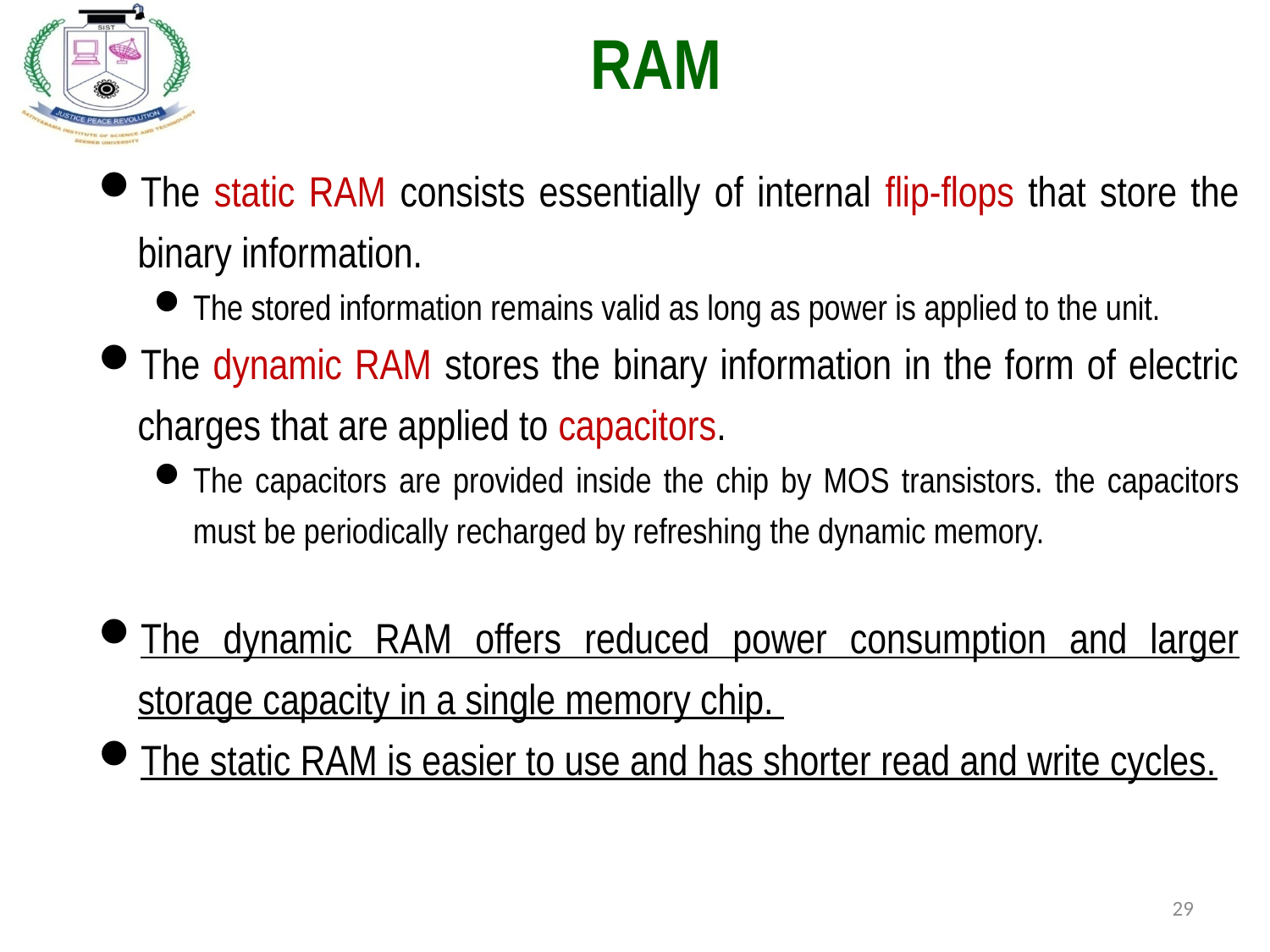

# RAM
The static RAM consists essentially of internal flip-flops that store the binary information.
The stored information remains valid as long as power is applied to the unit.
The dynamic RAM stores the binary information in the form of electric charges that are applied to capacitors.
The capacitors are provided inside the chip by MOS transistors. the capacitors must be periodically recharged by refreshing the dynamic memory.

The dynamic RAM offers reduced power consumption and larger storage capacity in a single memory chip.
The static RAM is easier to use and has shorter read and write cycles.
29